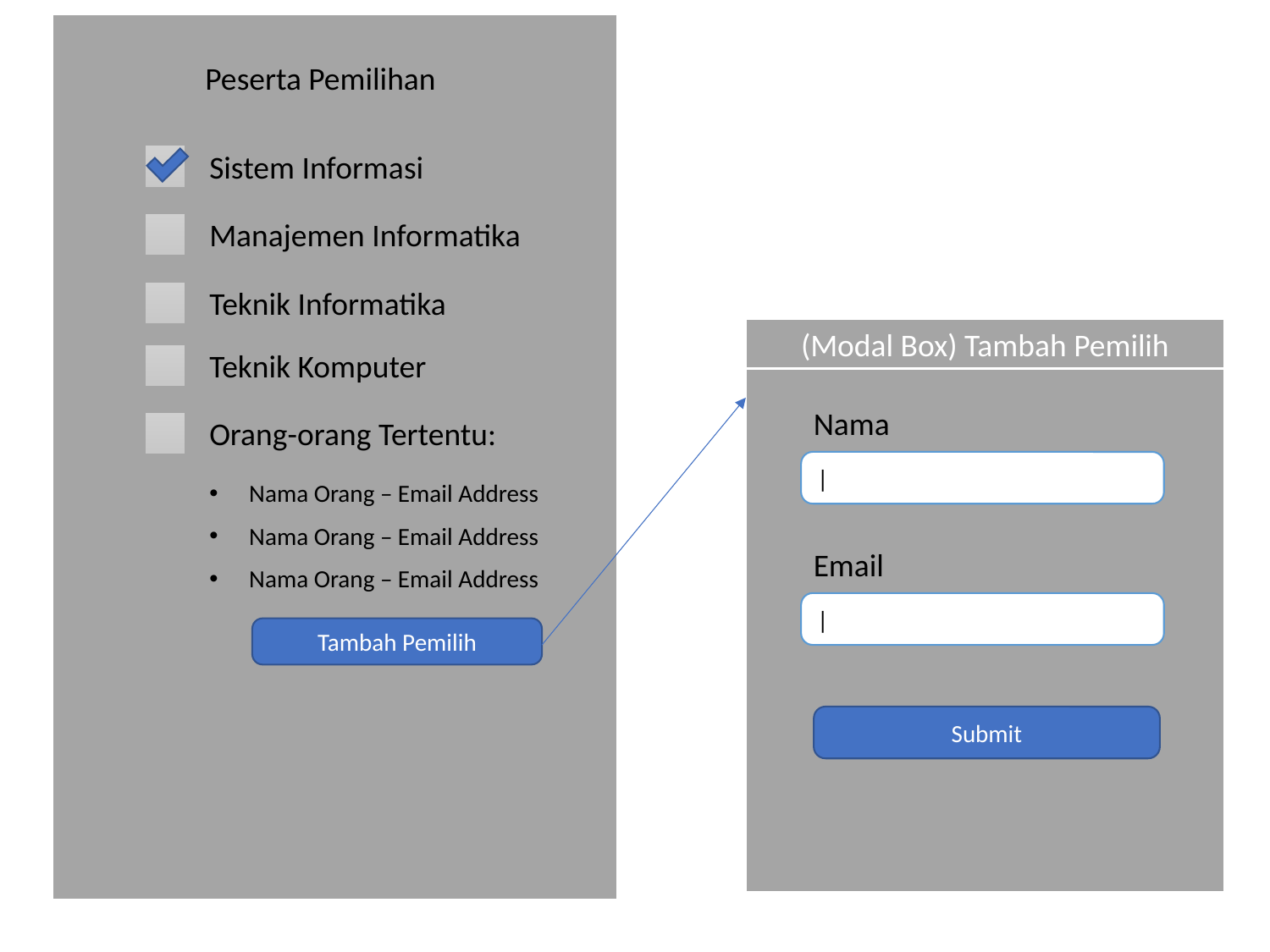

Peserta Pemilihan
Sistem Informasi

Manajemen Informatika

Teknik Informatika

(Modal Box) Tambah Pemilih
Teknik Komputer

Nama
Orang-orang Tertentu:

|
Nama Orang – Email Address
Nama Orang – Email Address
Email
Nama Orang – Email Address
|
Tambah Pemilih
Submit